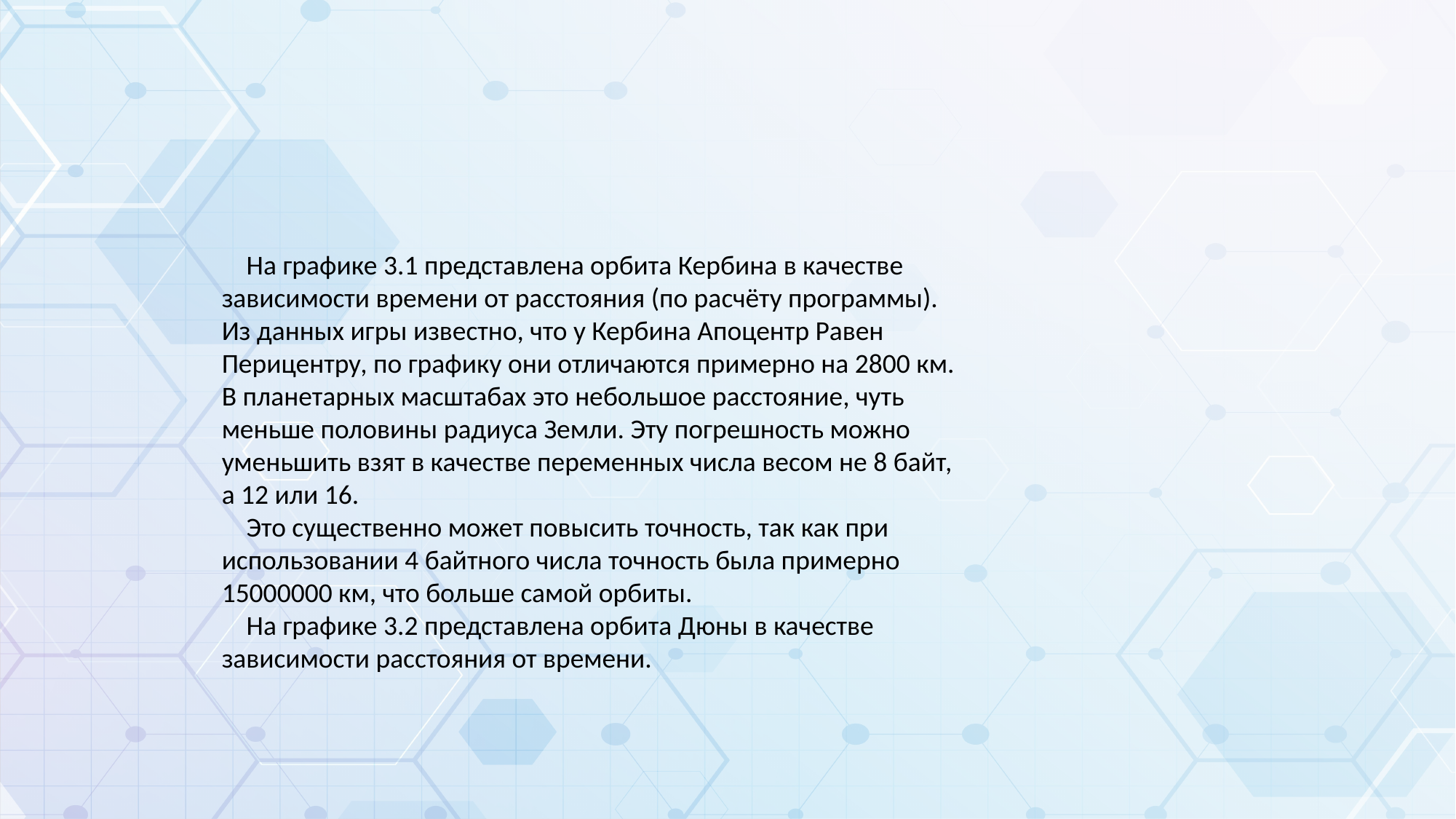

На графике 3.1 представлена орбита Кербина в качестве зависимости времени от расстояния (по расчёту программы). Из данных игры известно, что у Кербина Апоцентр Равен Перицентру, по графику они отличаются примерно на 2800 км. В планетарных масштабах это небольшое расстояние, чуть меньше половины радиуса Земли. Эту погрешность можно уменьшить взят в качестве переменных числа весом не 8 байт, а 12 или 16.
    Это существенно может повысить точность, так как при использовании 4 байтного числа точность была примерно 15000000 км, что больше самой орбиты.
    На графике 3.2 представлена орбита Дюны в качестве зависимости расстояния от времени.